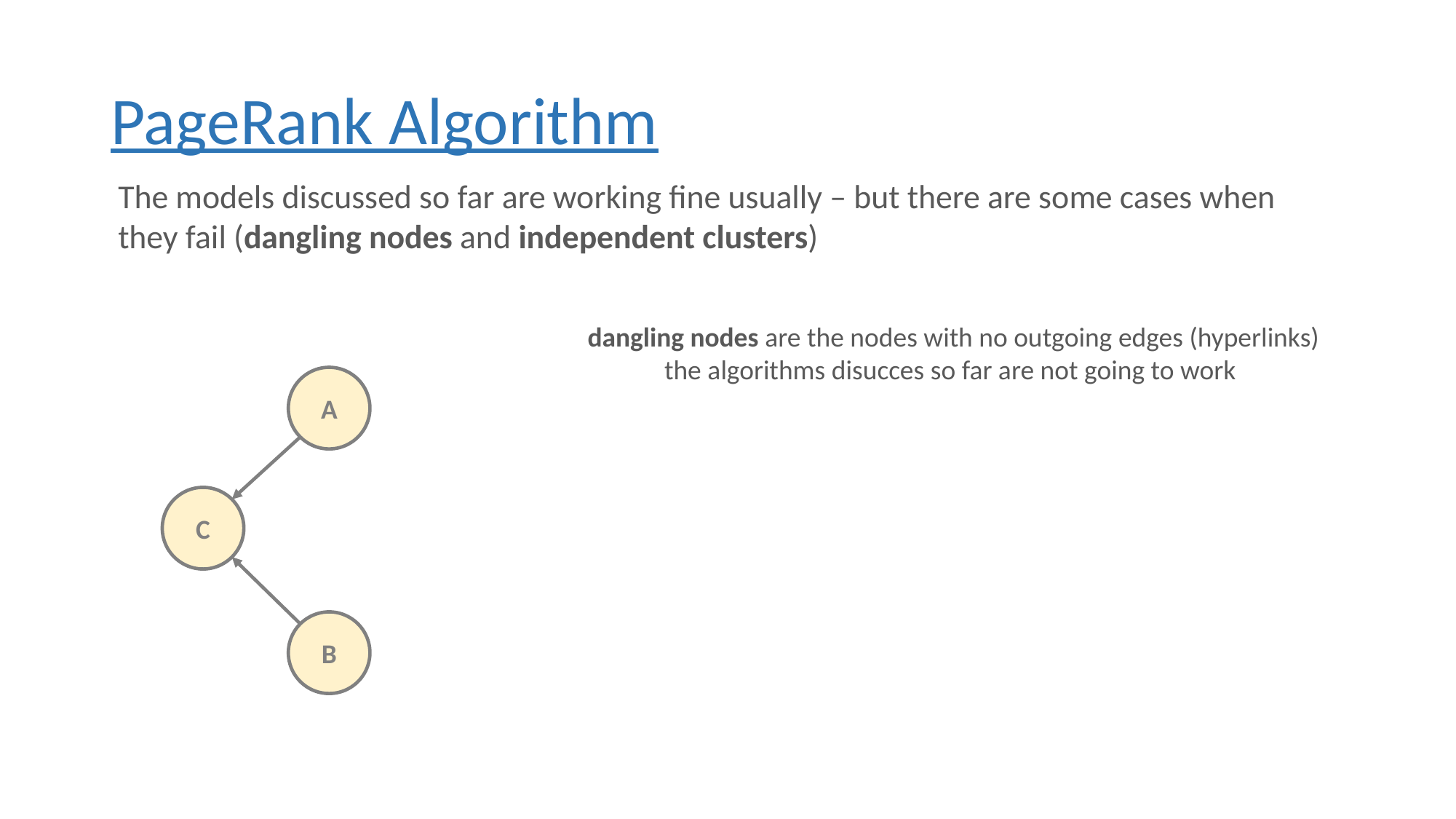

# PageRank Algorithm
The models discussed so far are working fine usually – but there are some cases when
they fail (dangling nodes and independent clusters)
dangling nodes are the nodes with no outgoing edges (hyperlinks)
the algorithms disucces so far are not going to work

A
C
B